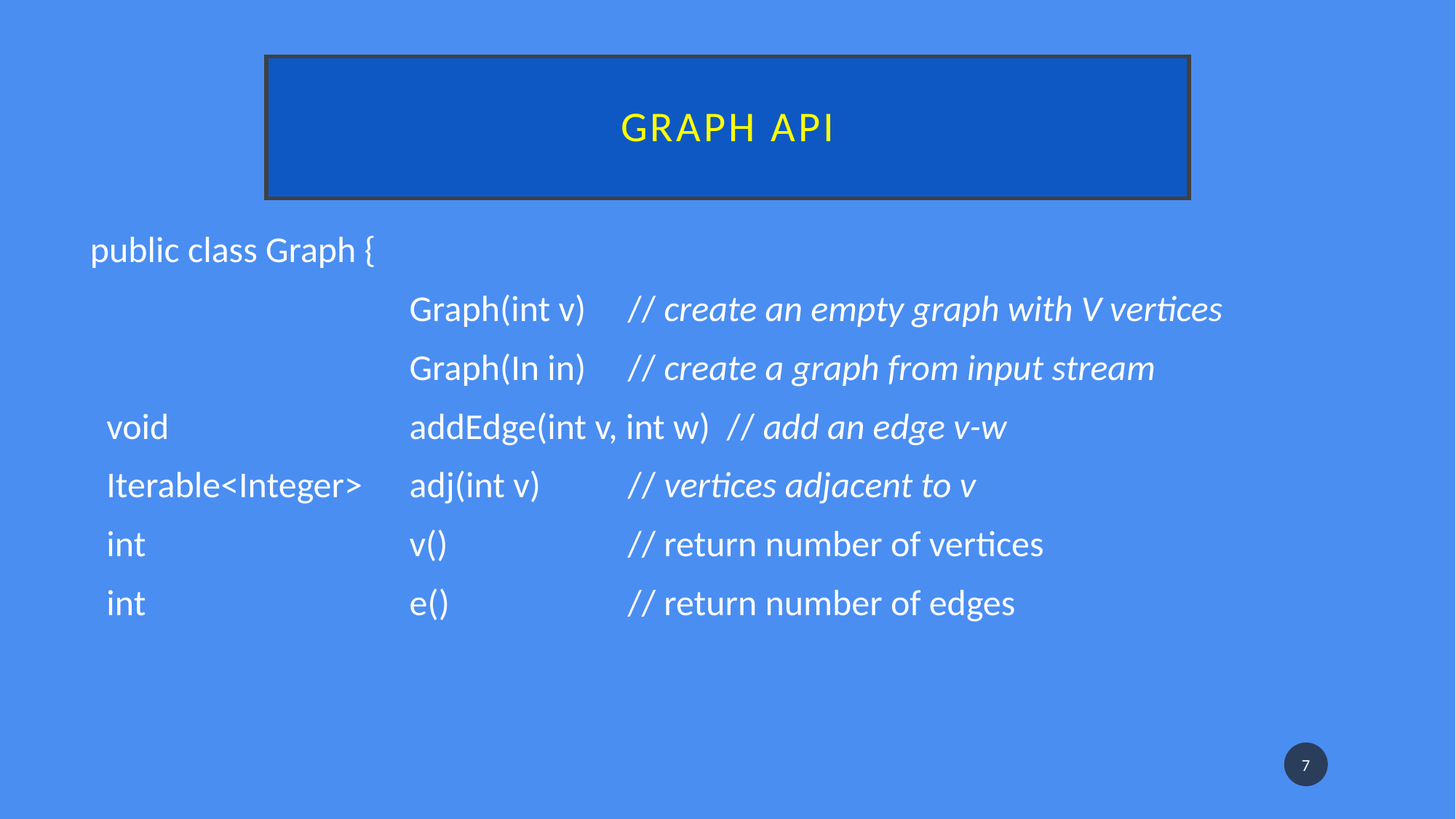

# Graph API
 public class Graph {
			Graph(int v)	// create an empty graph with V vertices
			Graph(In in)	// create a graph from input stream
   void			addEdge(int v, int w)  // add an edge v-w
   Iterable<Integer>	adj(int v)	// vertices adjacent to v
   int			v()		// return number of vertices
   int			e()		// return number of edges

7